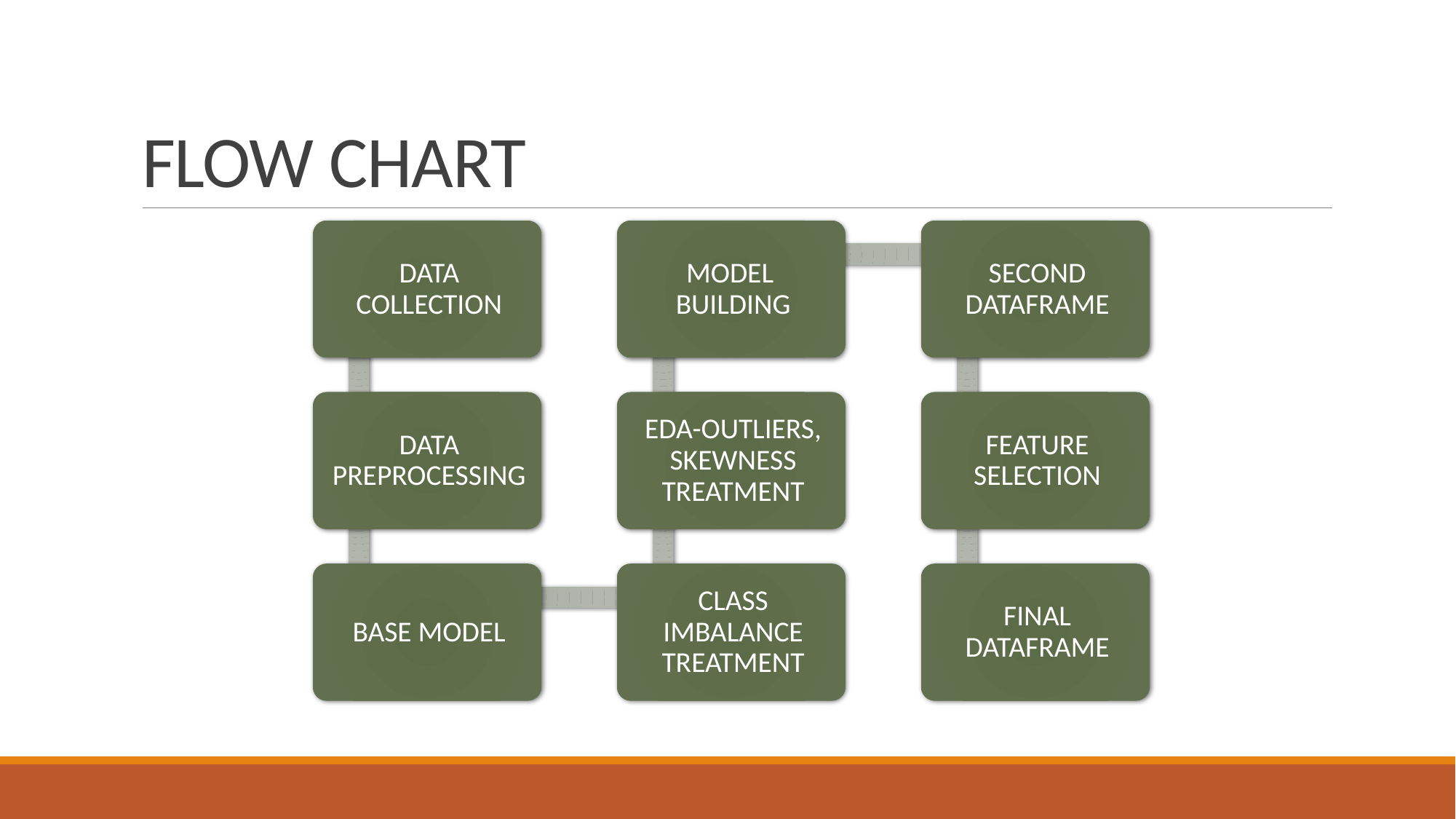

# FLOW CHART
DATA COLLECTION
DATA PREPROCESSING
BASE MODEL
CLASS IMBALANCE TREATMENT
EDA-OUTLIERS, SKEWNESS TREATMENT
MODEL  BUILDING
SECOND DATAFRAME
FEATURE SELECTION
FINAL DATAFRAME